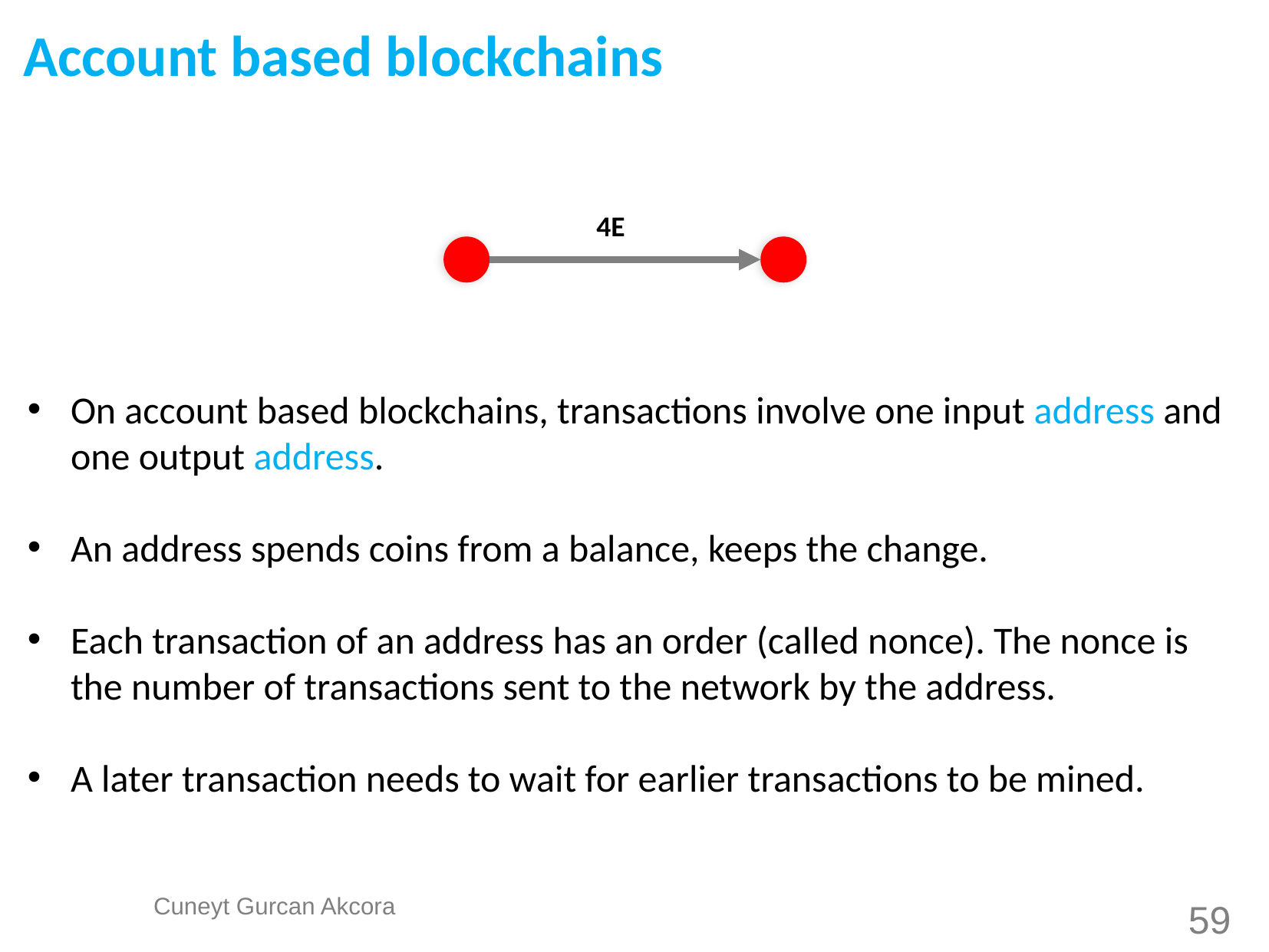

Account based blockchains

4E

On account based blockchains, transactions involve one input address and one output address.

An address spends coins from a balance, keeps the change.

Each transaction of an address has an order (called nonce). The nonce is  the number of transactions sent to the network by the address.

A later transaction needs to wait for earlier transactions to be mined.
59